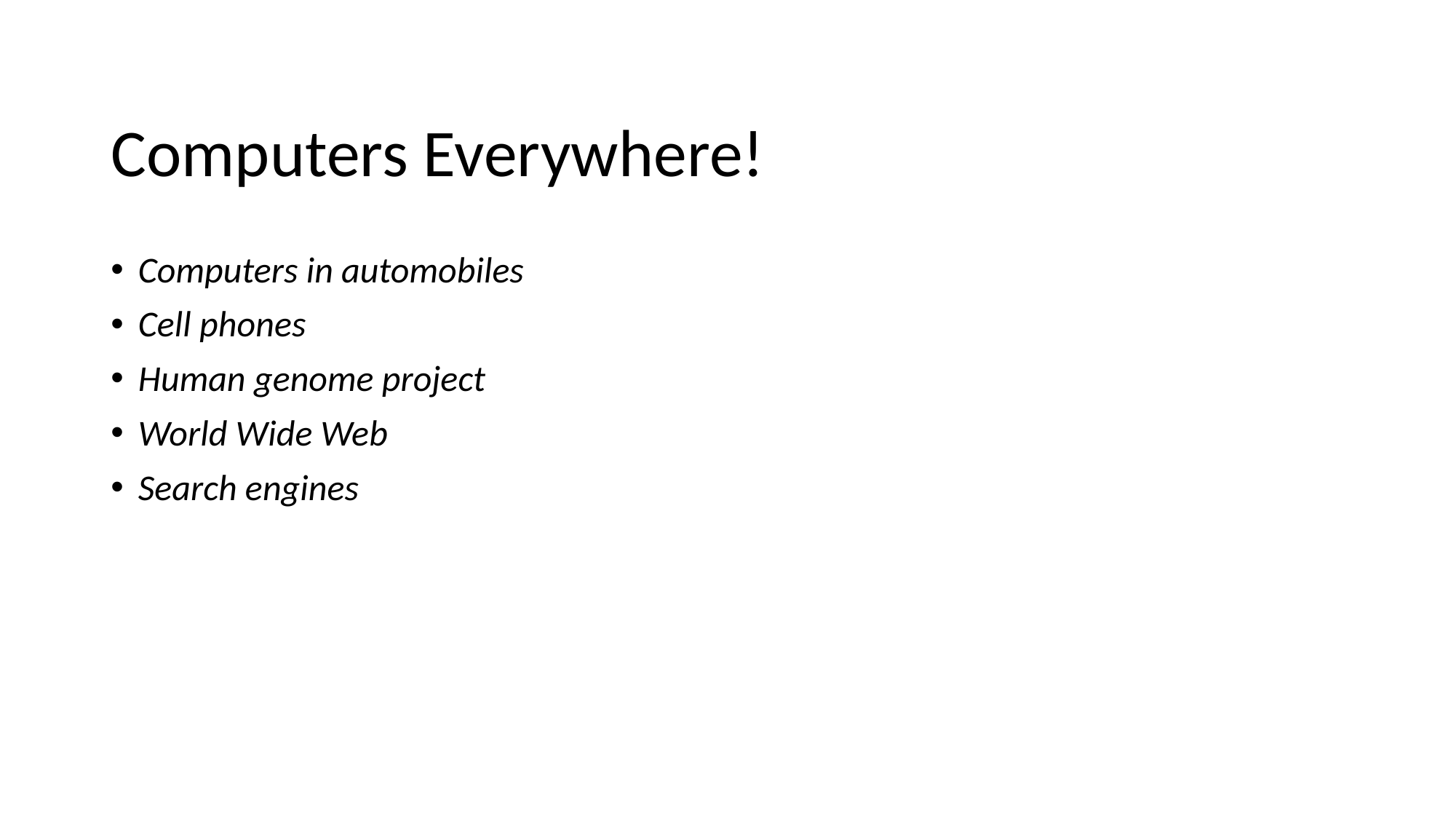

# Computers Everywhere!
Computers in automobiles
Cell phones
Human genome project
World Wide Web
Search engines